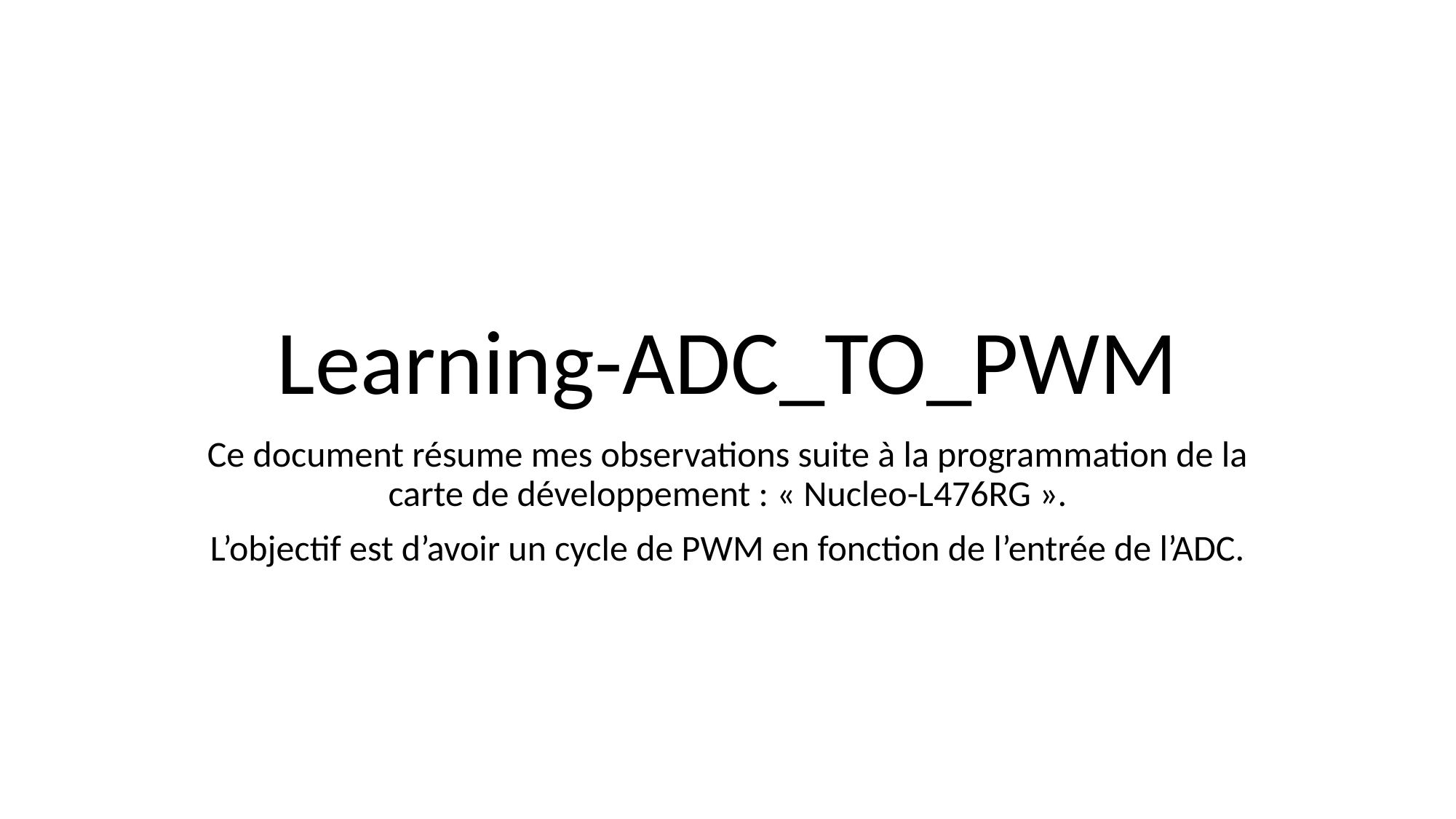

# Learning-ADC_TO_PWM
Ce document résume mes observations suite à la programmation de la carte de développement : « Nucleo-L476RG ».
L’objectif est d’avoir un cycle de PWM en fonction de l’entrée de l’ADC.